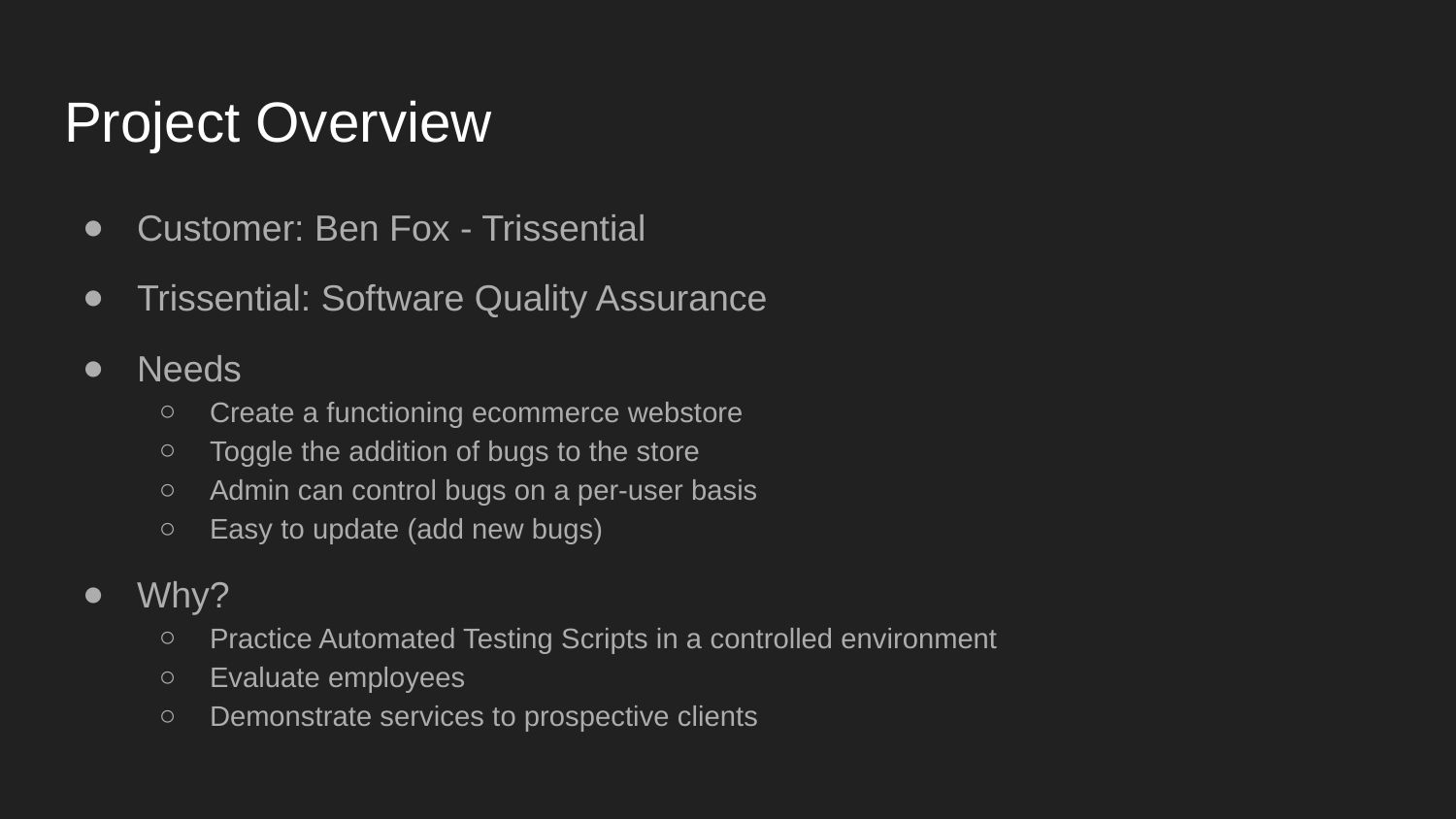

# Project Overview
Customer: Ben Fox - Trissential
Trissential: Software Quality Assurance
Needs
Create a functioning ecommerce webstore
Toggle the addition of bugs to the store
Admin can control bugs on a per-user basis
Easy to update (add new bugs)
Why?
Practice Automated Testing Scripts in a controlled environment
Evaluate employees
Demonstrate services to prospective clients